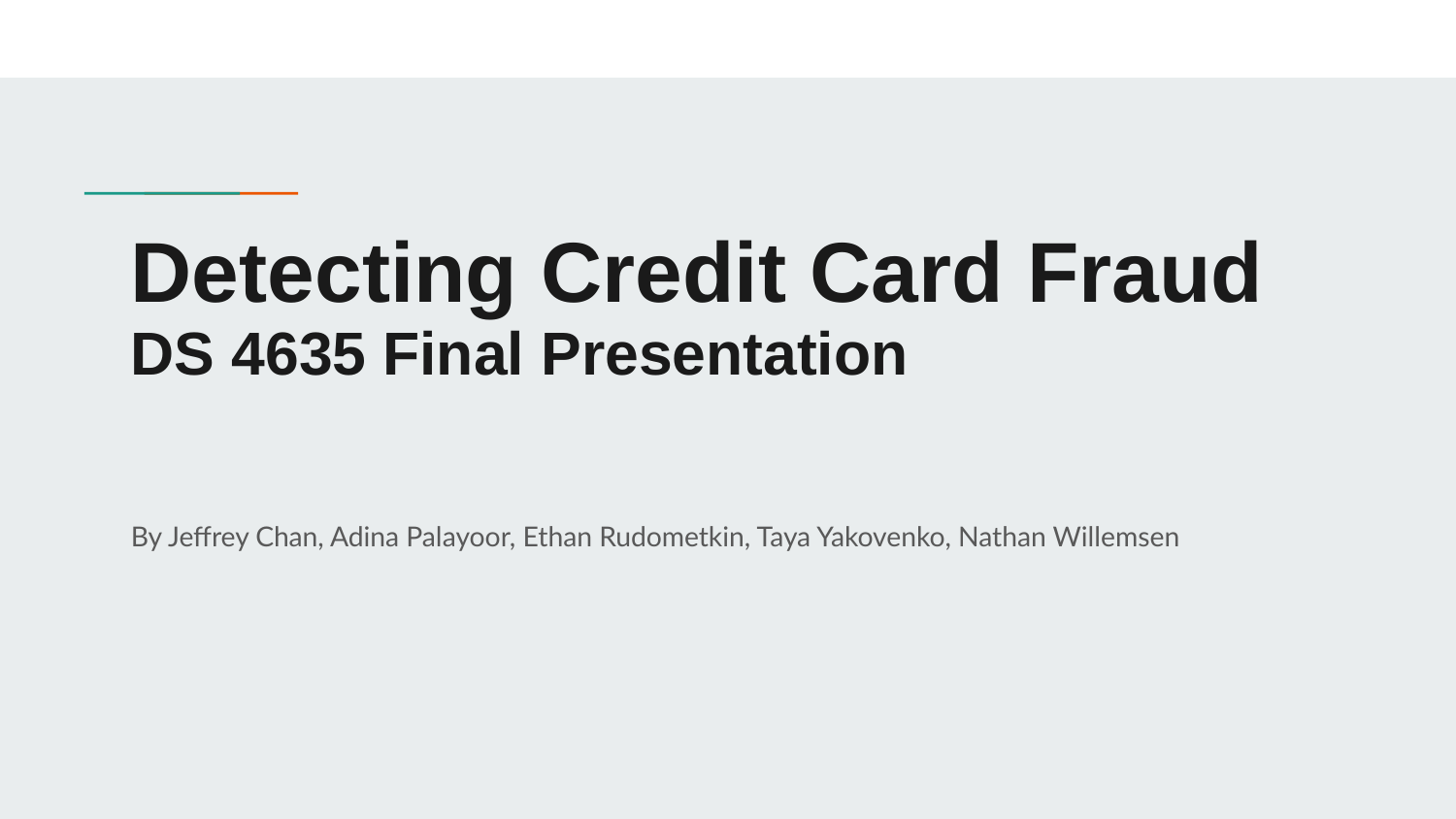

# Detecting Credit Card Fraud
DS 4635 Final Presentation
By Jeffrey Chan, Adina Palayoor, Ethan Rudometkin, Taya Yakovenko, Nathan Willemsen